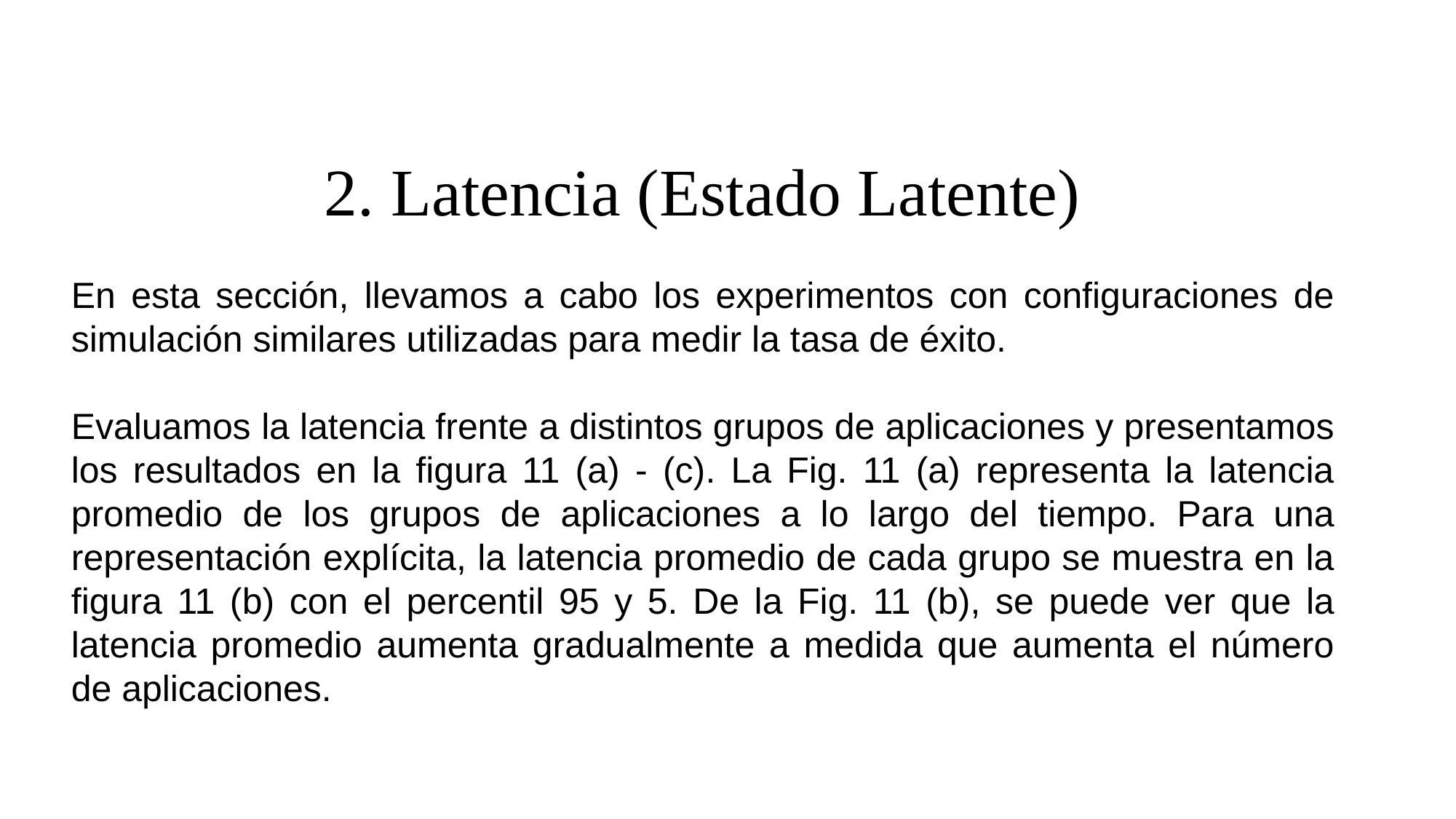

2. Latencia (Estado Latente)
En esta sección, llevamos a cabo los experimentos con configuraciones de simulación similares utilizadas para medir la tasa de éxito.

Evaluamos la latencia frente a distintos grupos de aplicaciones y presentamos los resultados en la figura 11 (a) - (c). La Fig. 11 (a) representa la latencia promedio de los grupos de aplicaciones a lo largo del tiempo. Para una representación explícita, la latencia promedio de cada grupo se muestra en la figura 11 (b) con el percentil 95 y 5. De la Fig. 11 (b), se puede ver que la latencia promedio aumenta gradualmente a medida que aumenta el número de aplicaciones.